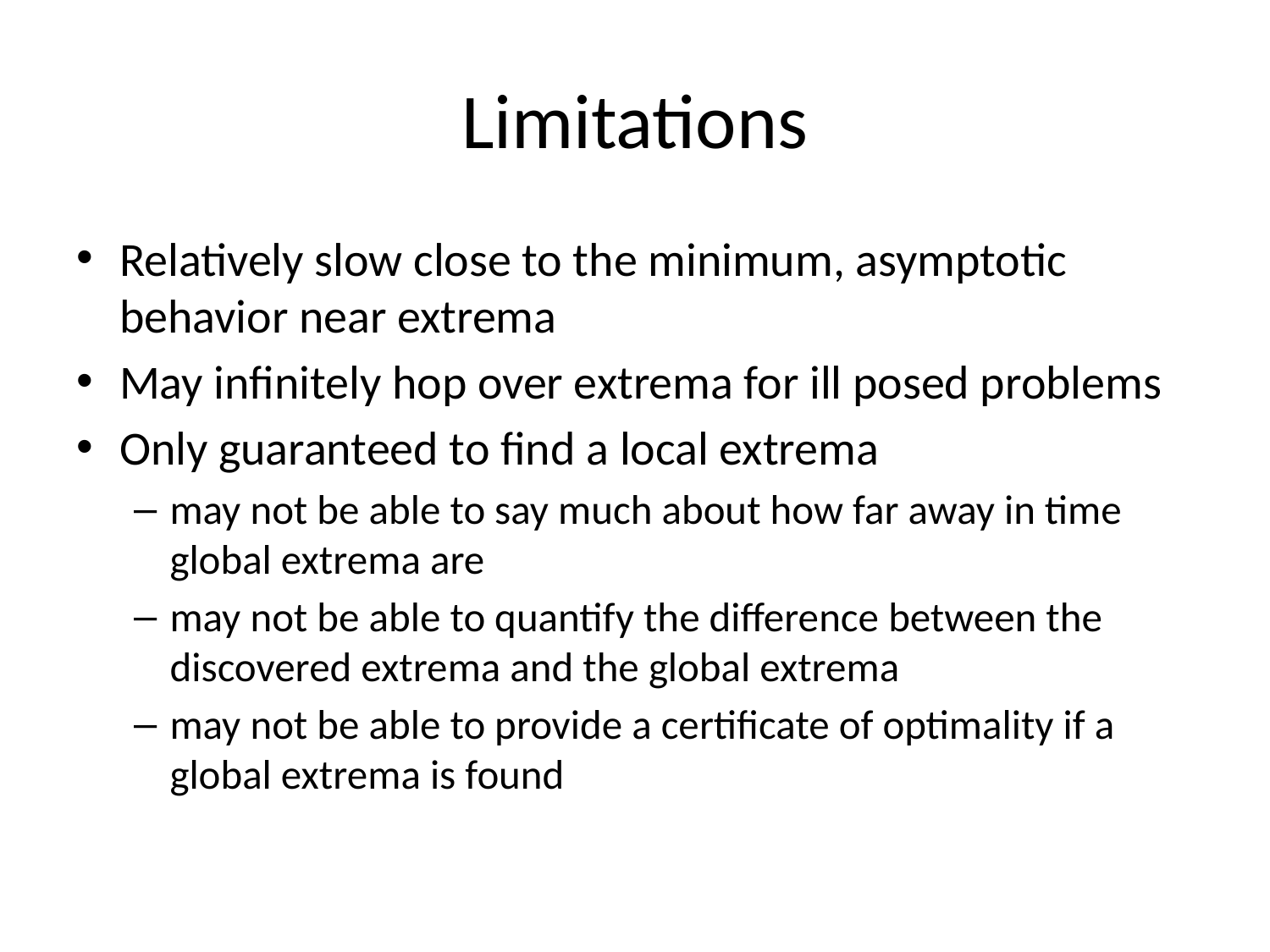

# Limitations
Relatively slow close to the minimum, asymptotic behavior near extrema
May infinitely hop over extrema for ill posed problems
Only guaranteed to find a local extrema
may not be able to say much about how far away in time global extrema are
may not be able to quantify the difference between the discovered extrema and the global extrema
may not be able to provide a certificate of optimality if a global extrema is found